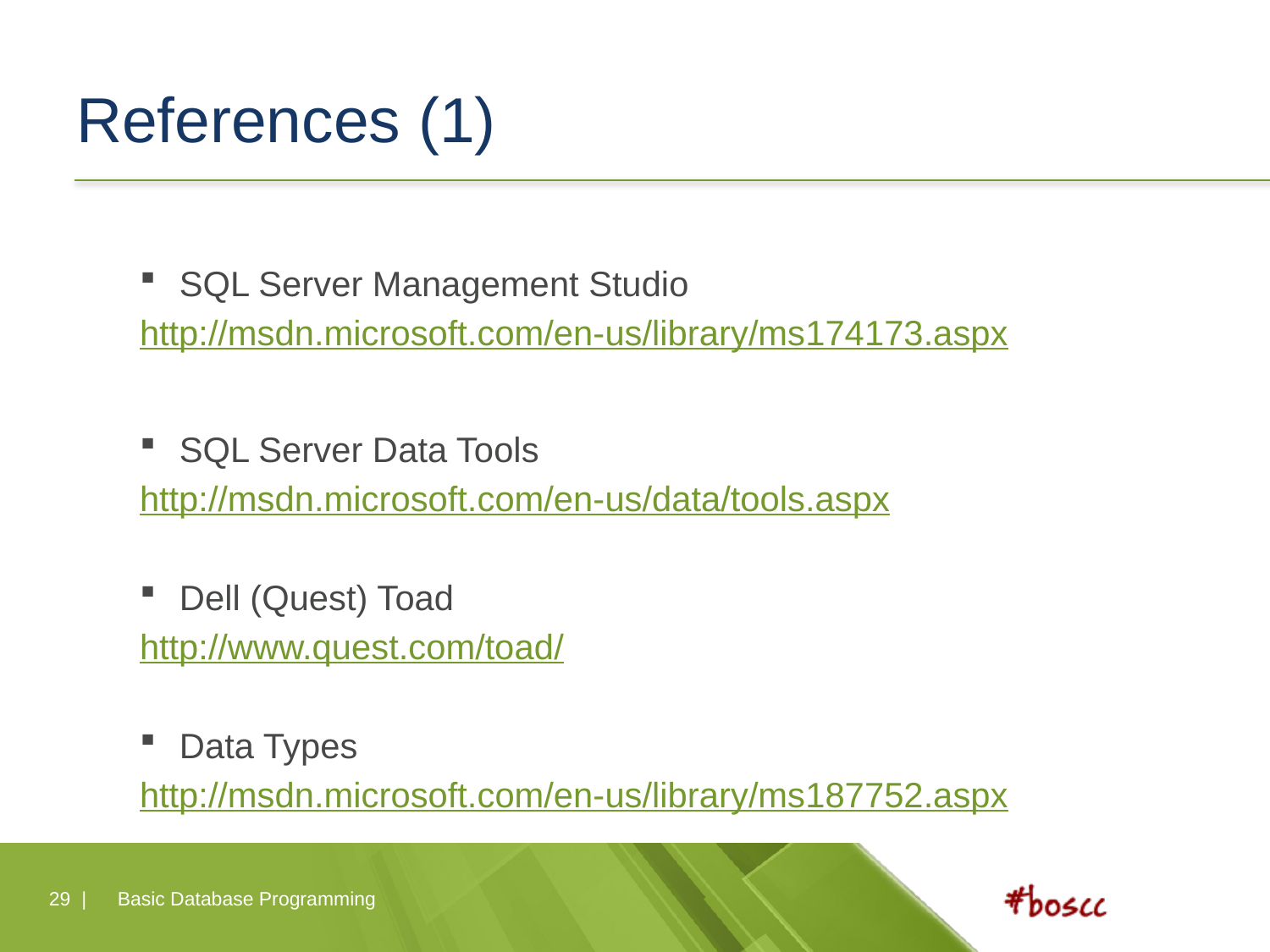

# References (1)

SQL Server Management Studio
http://msdn.microsoft.com/en-us/library/ms174173.aspx

SQL Server Data Tools
http://msdn.microsoft.com/en-us/data/tools.aspx

Dell (Quest) Toad
http://www.quest.com/toad/

Data Types
http://msdn.microsoft.com/en-us/library/ms187752.aspx

29  |
Basic Database Programming